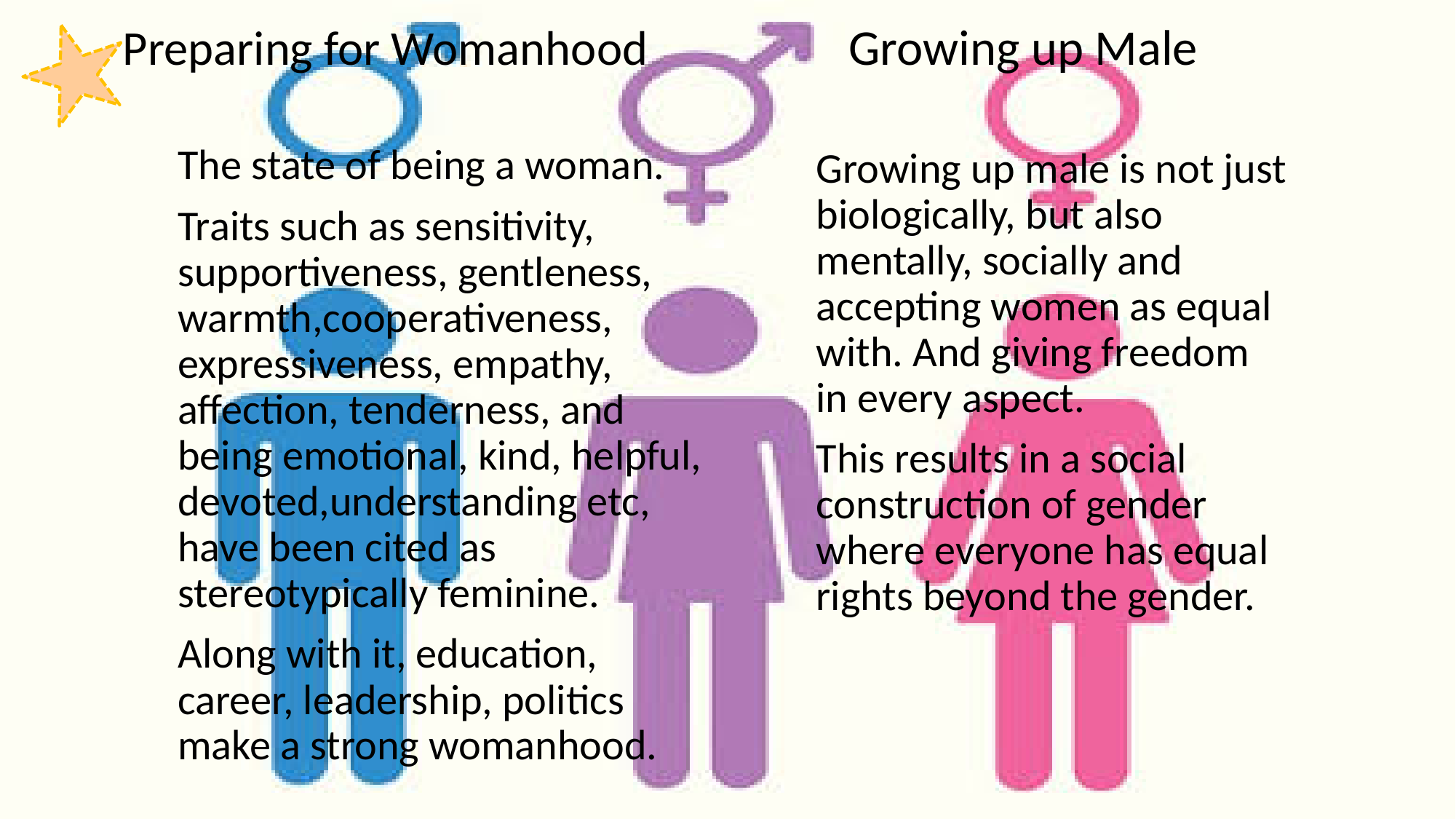

# Preparing for Womanhood

Growing up Male
The state of being a woman.
Traits such as sensitivity, supportiveness, gentleness, warmth,cooperativeness, expressiveness, empathy, affection, tenderness, and being emotional, kind, helpful, devoted,understanding etc, have been cited as stereotypically feminine.
Along with it, education, career, leadership, politics make a strong womanhood.
Growing up male is not just biologically, but also mentally, socially and accepting women as equal with. And giving freedom in every aspect.
This results in a social construction of gender where everyone has equal rights beyond the gender.